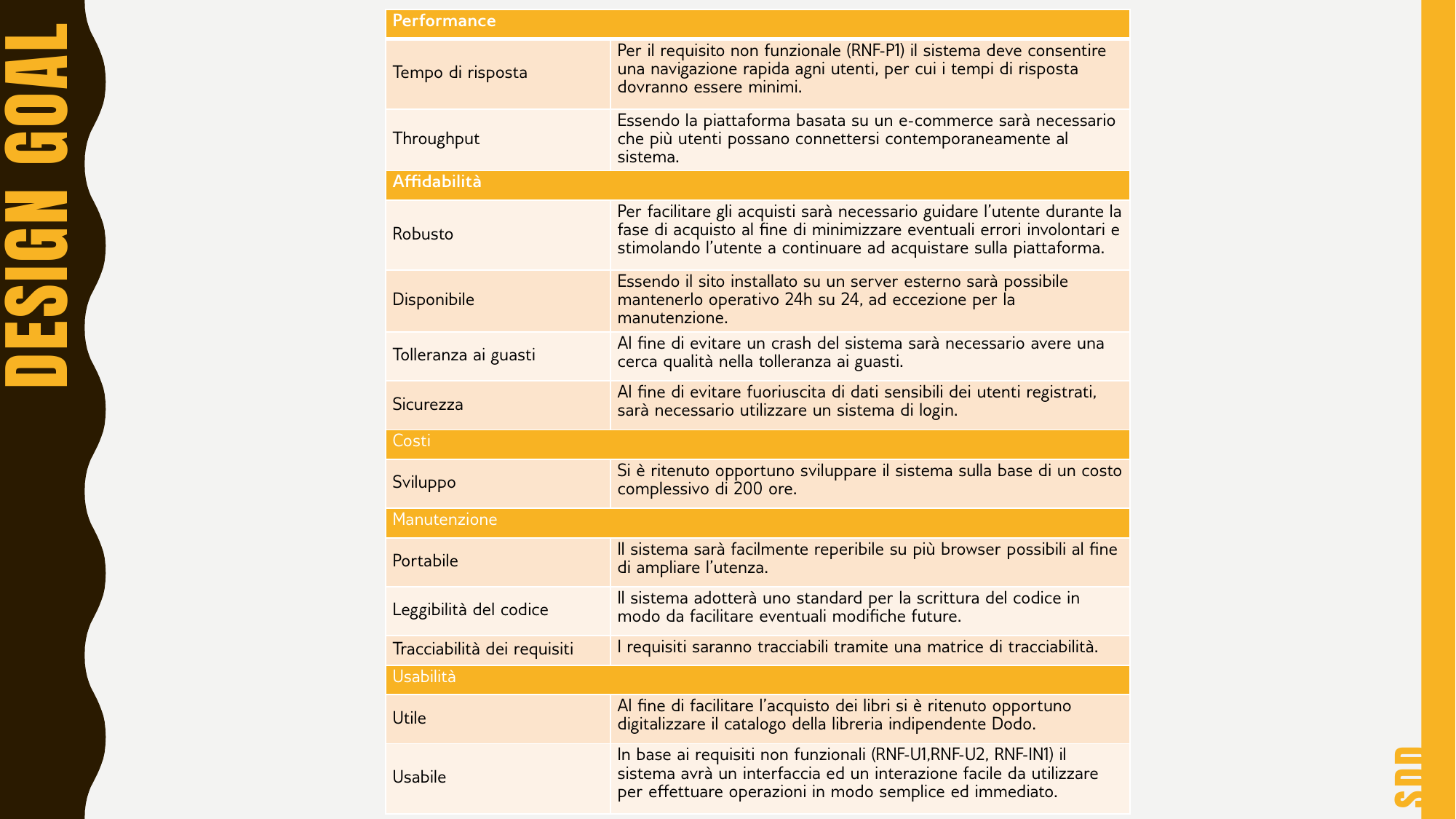

| Performance |  |
| --- | --- |
| Tempo di risposta | Per il requisito non funzionale (RNF-P1) il sistema deve consentire una navigazione rapida agni utenti, per cui i tempi di risposta dovranno essere minimi. |
| Throughput | Essendo la piattaforma basata su un e-commerce sarà necessario che più utenti possano connettersi contemporaneamente al sistema. |
| Affidabilità |  |
| Robusto | Per facilitare gli acquisti sarà necessario guidare l’utente durante la fase di acquisto al fine di minimizzare eventuali errori involontari e stimolando l’utente a continuare ad acquistare sulla piattaforma. |
| Disponibile | Essendo il sito installato su un server esterno sarà possibile mantenerlo operativo 24h su 24, ad eccezione per la manutenzione. |
| Tolleranza ai guasti | Al fine di evitare un crash del sistema sarà necessario avere una cerca qualità nella tolleranza ai guasti. |
| Sicurezza | Al fine di evitare fuoriuscita di dati sensibili dei utenti registrati, sarà necessario utilizzare un sistema di login. |
| Costi |  |
| Sviluppo | Si è ritenuto opportuno sviluppare il sistema sulla base di un costo complessivo di 200 ore. |
| Manutenzione |  |
| Portabile | Il sistema sarà facilmente reperibile su più browser possibili al fine di ampliare l’utenza. |
| Leggibilità del codice | Il sistema adotterà uno standard per la scrittura del codice in modo da facilitare eventuali modifiche future. |
| Tracciabilità dei requisiti | I requisiti saranno tracciabili tramite una matrice di tracciabilità. |
| Usabilità |  |
| Utile | Al fine di facilitare l’acquisto dei libri si è ritenuto opportuno digitalizzare il catalogo della libreria indipendente Dodo. |
| Usabile | In base ai requisiti non funzionali (RNF-U1,RNF-U2, RNF-IN1) il sistema avrà un interfaccia ed un interazione facile da utilizzare per effettuare operazioni in modo semplice ed immediato. |
# Design goal
SDD